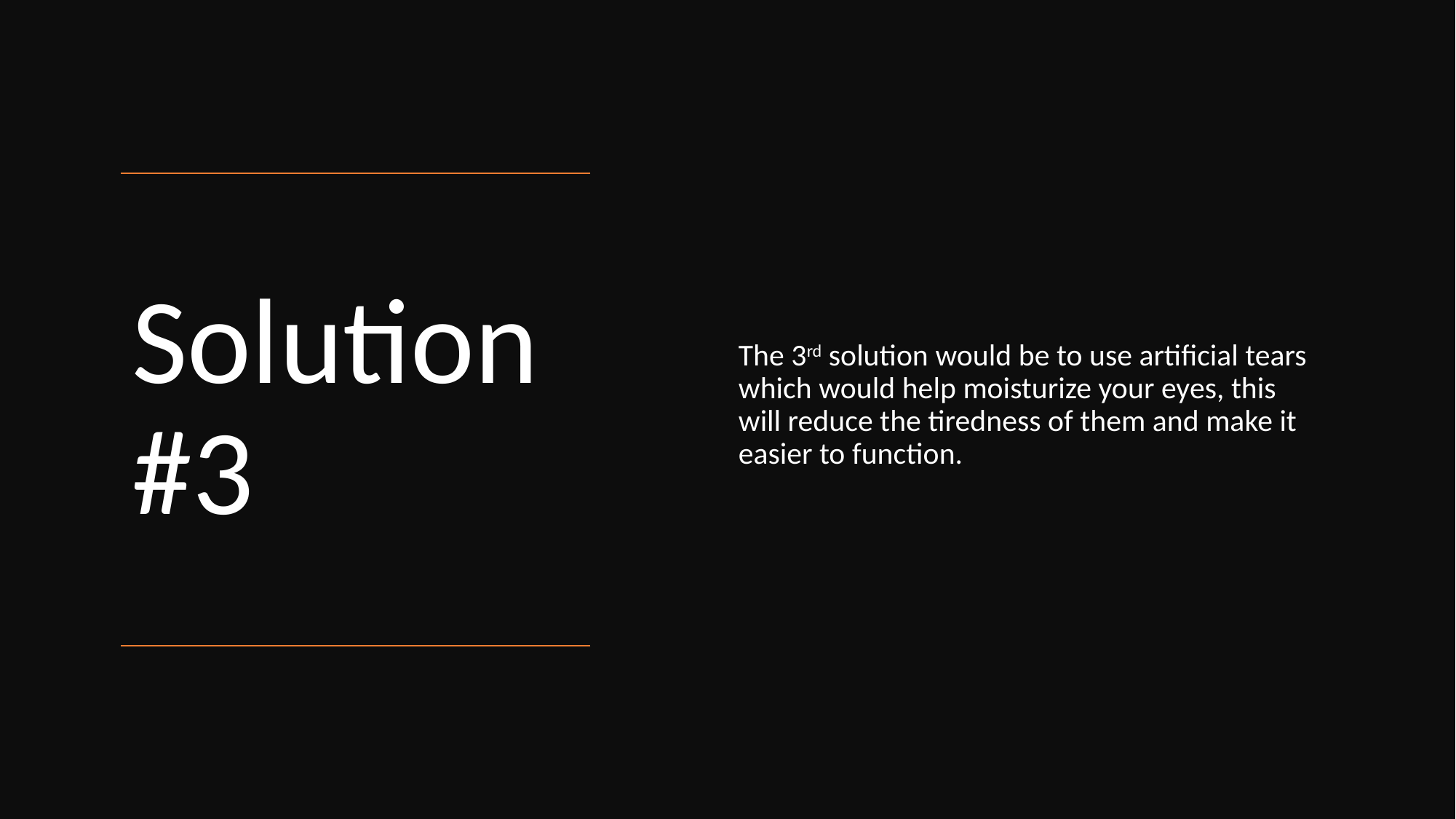

The 3rd solution would be to use artificial tears which would help moisturize your eyes, this will reduce the tiredness of them and make it easier to function.
# Solution #3